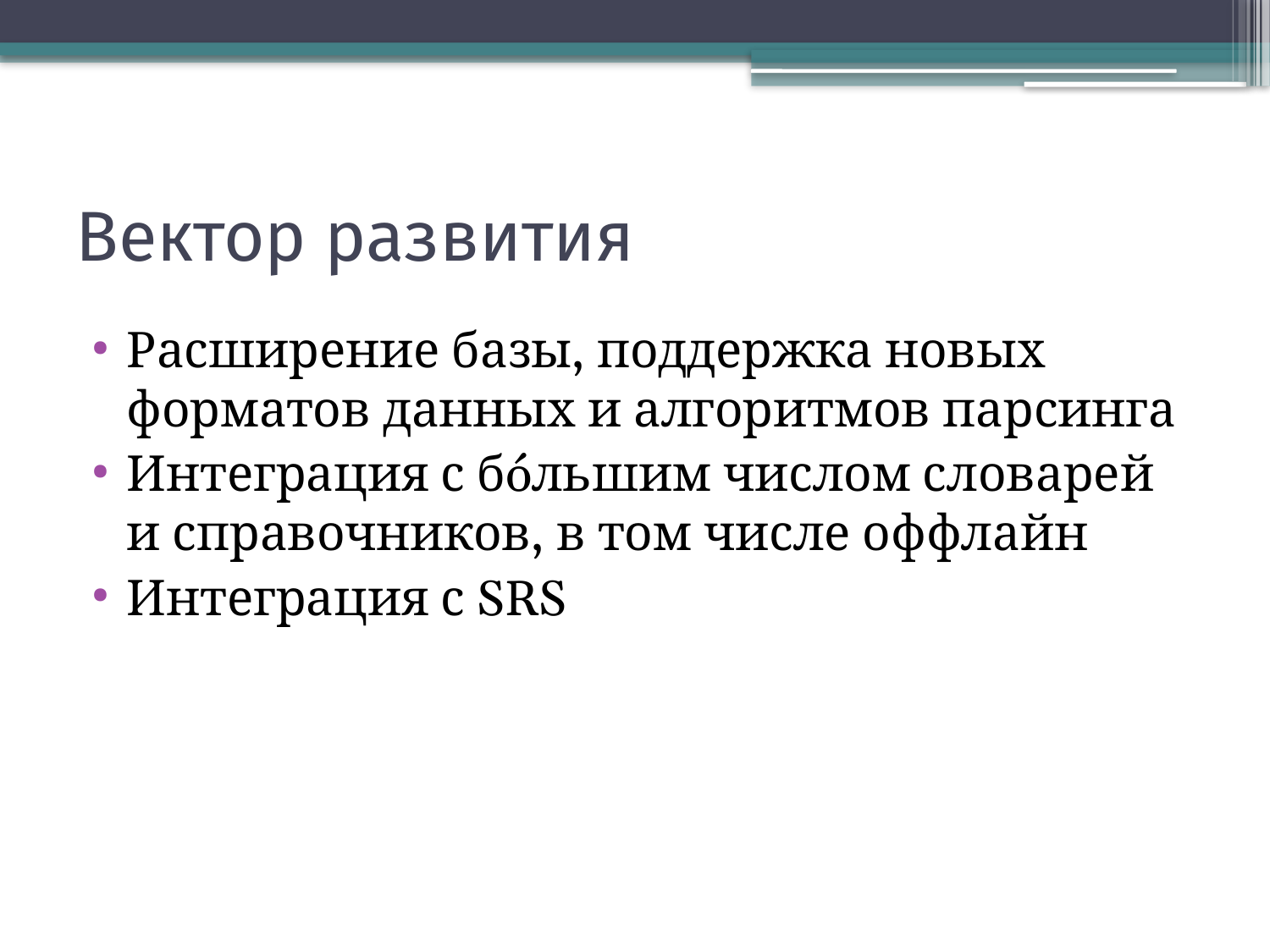

# Вектор развития
Расширение базы, поддержка новых форматов данных и алгоритмов парсинга
Интеграция с бóльшим числом словарей и справочников, в том числе оффлайн
Интеграция с SRS